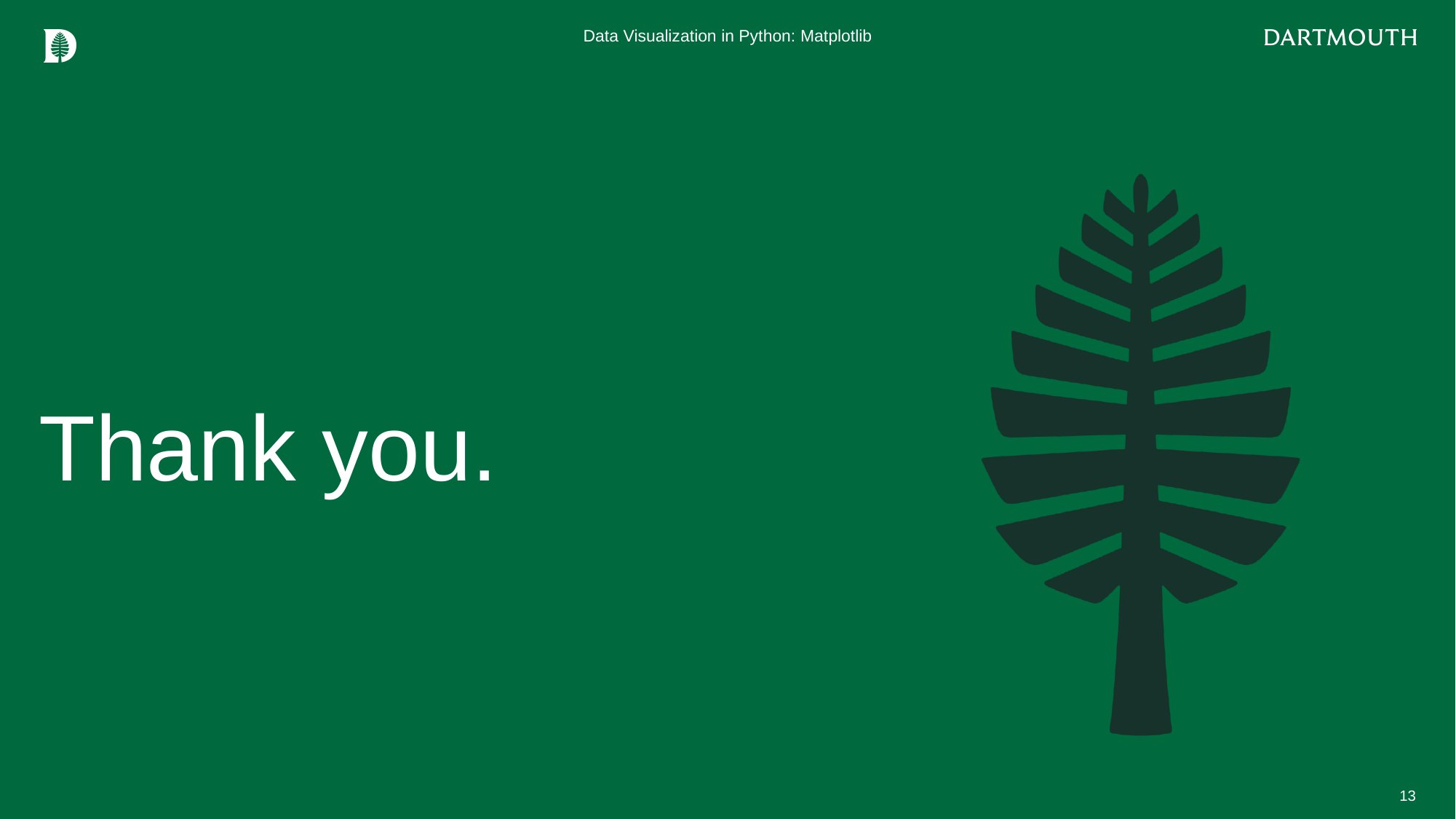

Data Visualization in Python: Matplotlib
# Thank you.
13